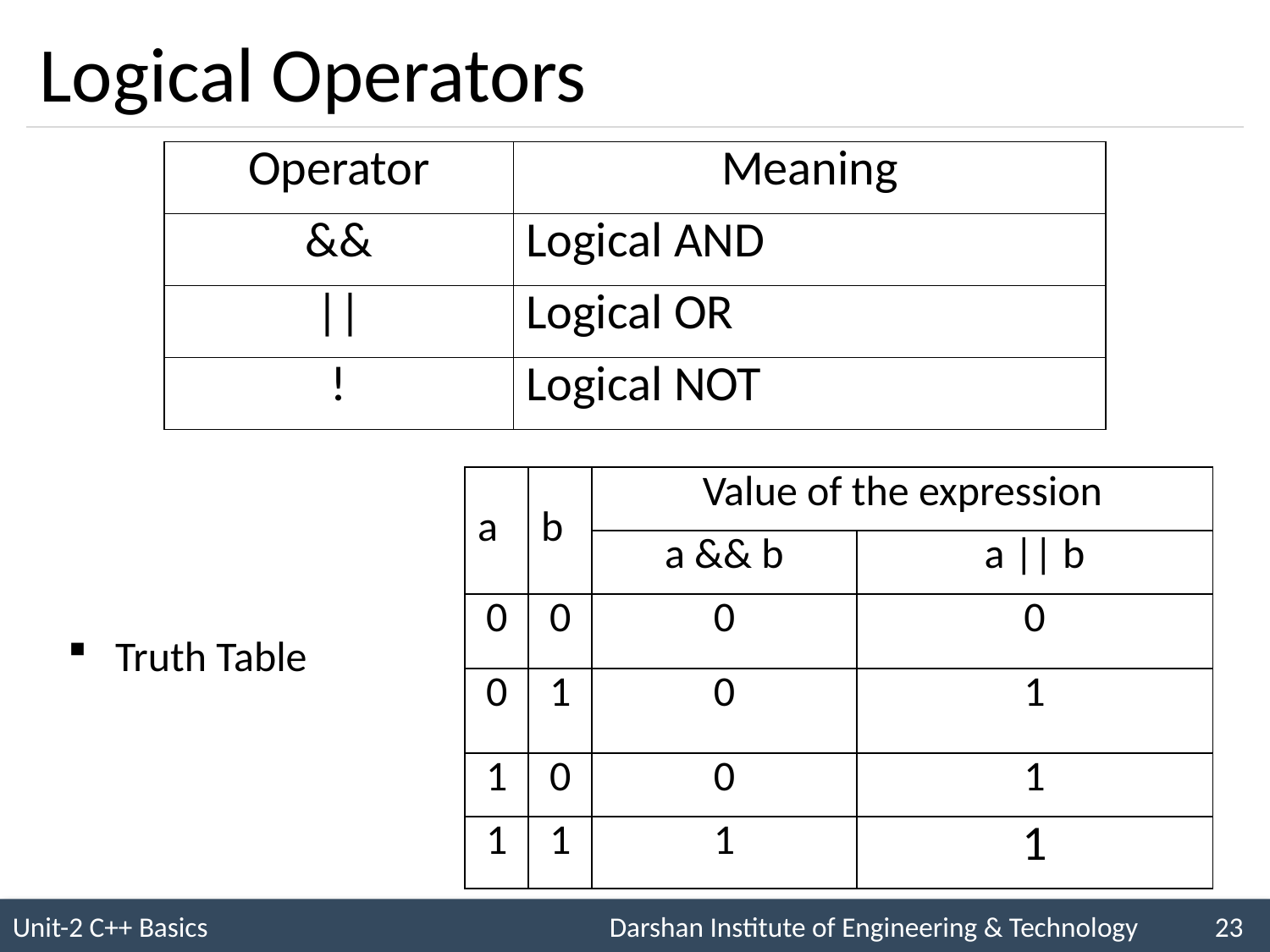

# Logical Operators
| Operator | Meaning |
| --- | --- |
| && | Logical AND |
| || | Logical OR |
| ! | Logical NOT |
| a | b | Value of the expression |  |
| --- | --- | --- | --- |
|  |  | a && b | a || b |
| 0 | 0 | 0 | 0 |
| 0 | 1 | 0 | 1 |
| 1 | 0 | 0 | 1 |
| 1 | 1 | 1 | 1 |
Truth Table